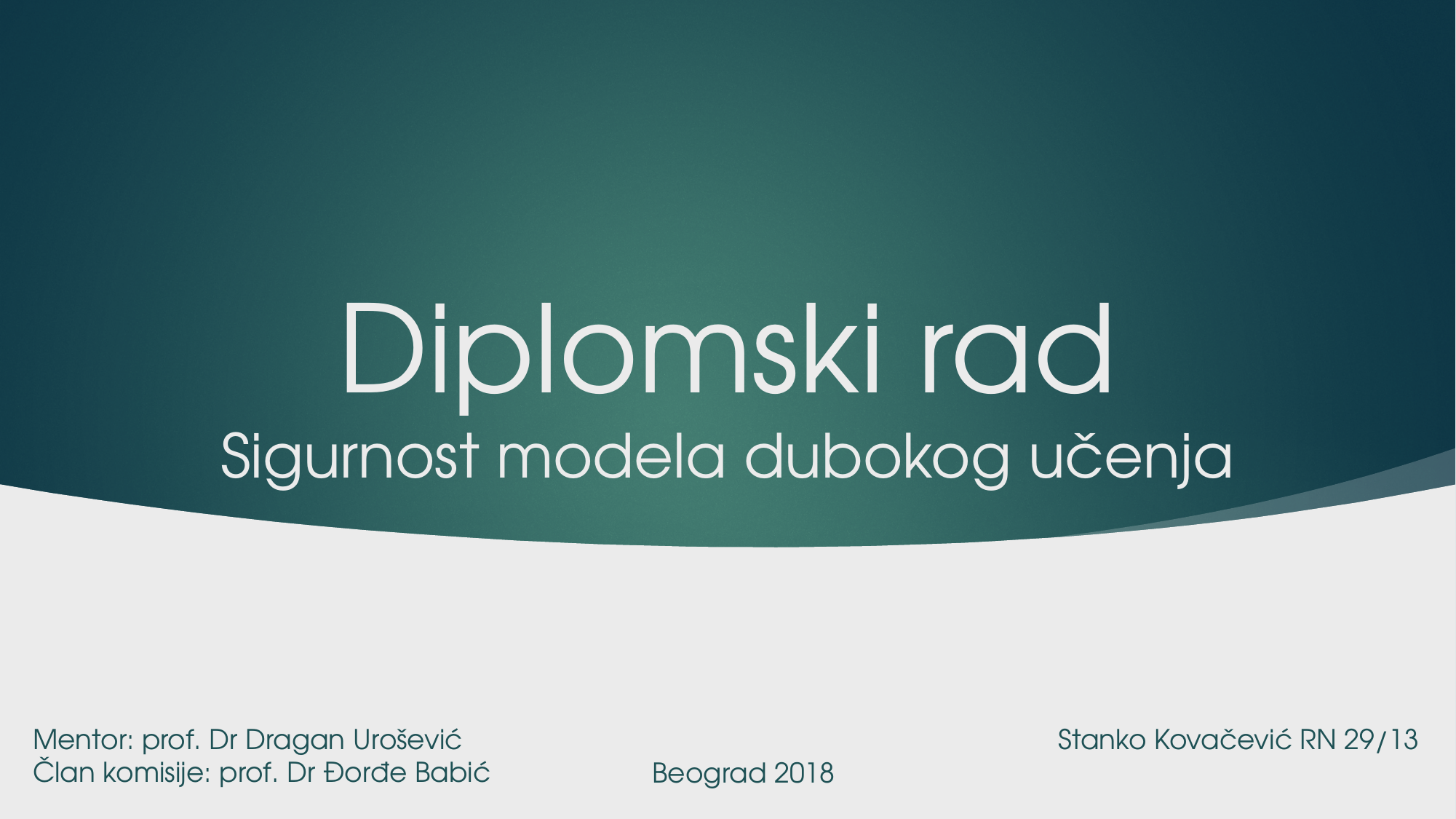

# Diplomski rad Sigurnost modela dubokog učenja

Mentor: prof. Dr Dragan Urošević
Član komisije: prof. Dr Đorđe Babić
Stanko Kovačević RN 29/13
Beograd 2018